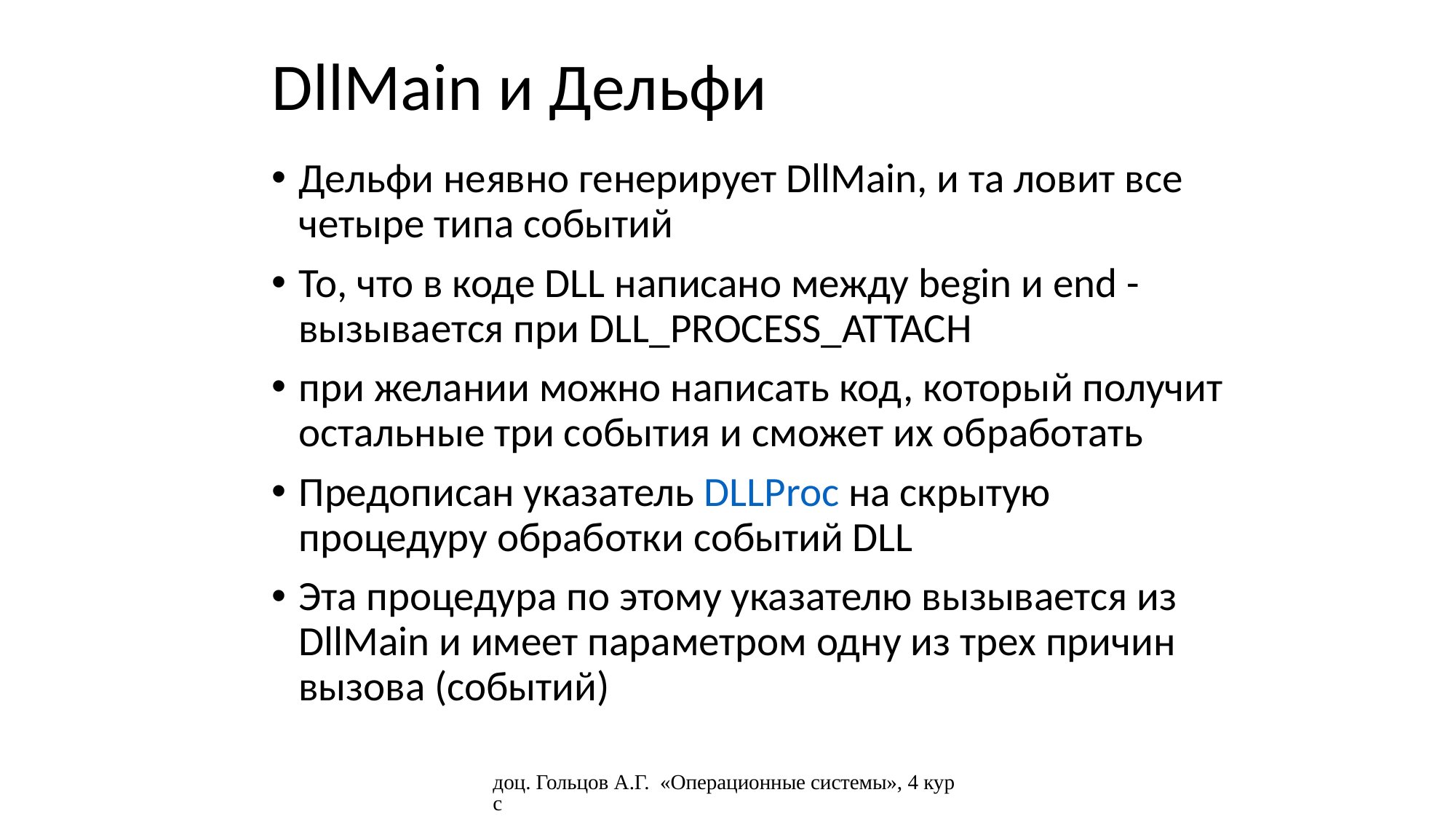

# DllMain и Дельфи
Дельфи неявно генерирует DllMain, и та ловит все четыре типа событий
То, что в коде DLL написано между begin и end - вызывается при DLL_PROCESS_ATTACH
при желании можно написать код, который получит остальные три события и сможет их обработать
Предописан указатель DLLProc на скрытую процедуру обработки событий DLL
Эта процедура по этому указателю вызывается из DllMain и имеет параметром одну из трех причин вызова (событий)
доц. Гольцов А.Г.  «Операционные системы», 4 курс